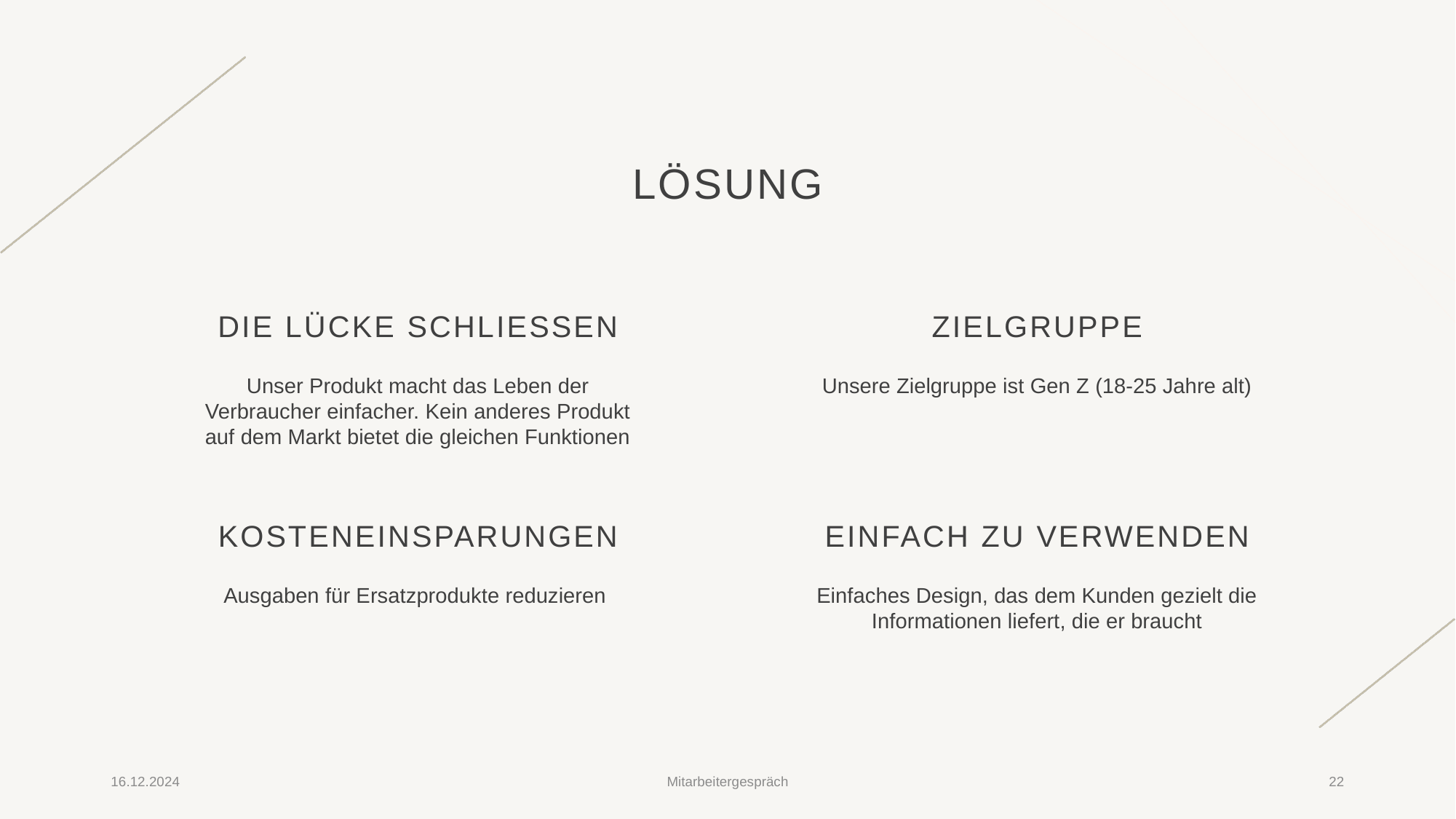

# LÖSUNG
DIE LÜCKE SCHLIESSEN
ZIELGRUPPE
Unser Produkt macht das Leben der Verbraucher einfacher. Kein anderes Produkt auf dem Markt bietet die gleichen Funktionen
Unsere Zielgruppe ist Gen Z (18-25 Jahre alt)

KOSTENEINSPARUNGEN
EINFACH ZU VERWENDEN
Ausgaben für Ersatzprodukte reduzieren

Einfaches Design, das dem Kunden gezielt die Informationen liefert, die er braucht
16.12.2024
Mitarbeitergespräch
22